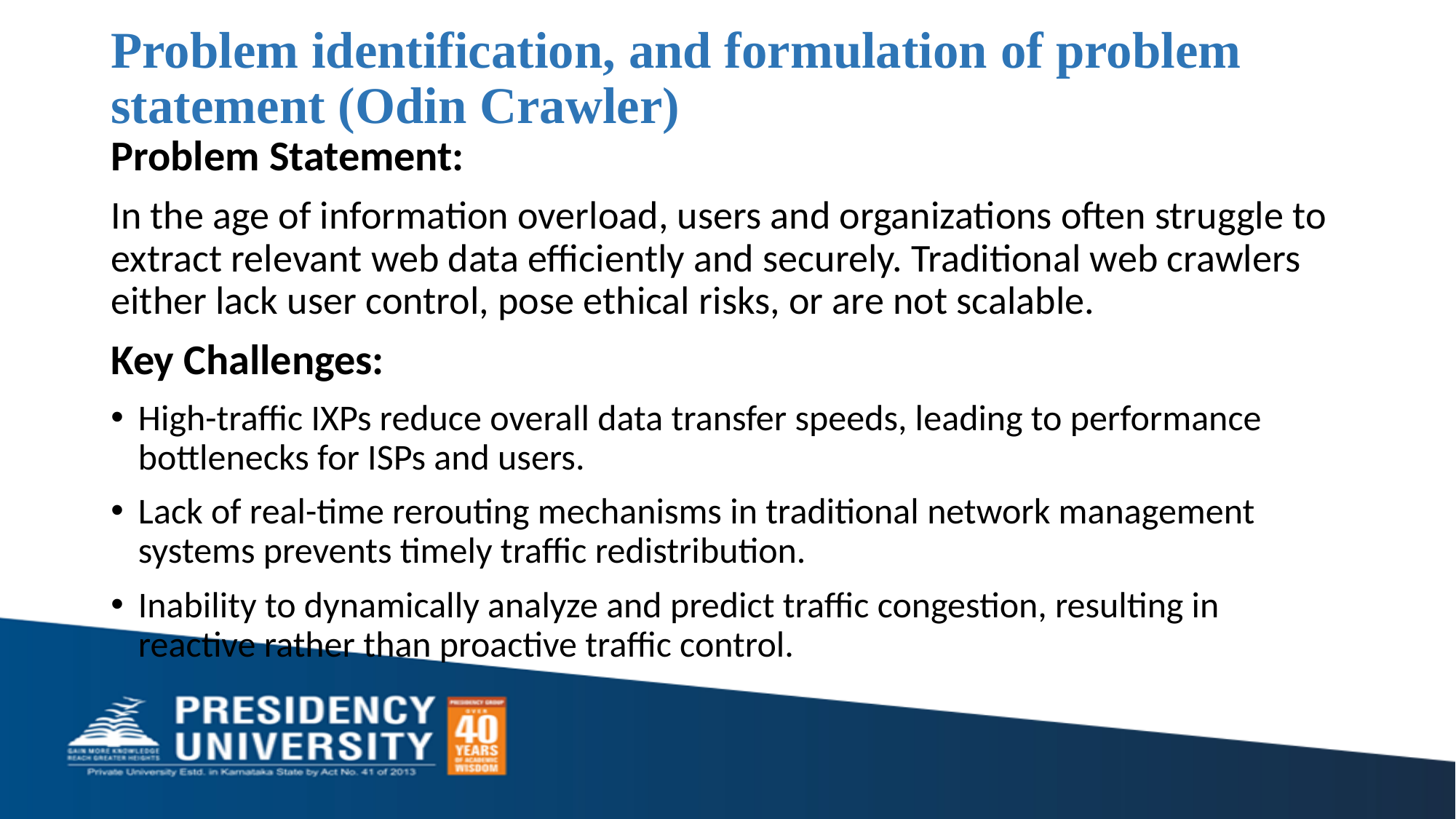

# Problem identification, and formulation of problem statement (Odin Crawler)
Problem Statement:
In the age of information overload, users and organizations often struggle to extract relevant web data efficiently and securely. Traditional web crawlers either lack user control, pose ethical risks, or are not scalable.
Key Challenges:
High-traffic IXPs reduce overall data transfer speeds, leading to performance bottlenecks for ISPs and users.
Lack of real-time rerouting mechanisms in traditional network management systems prevents timely traffic redistribution.
Inability to dynamically analyze and predict traffic congestion, resulting in reactive rather than proactive traffic control.

11